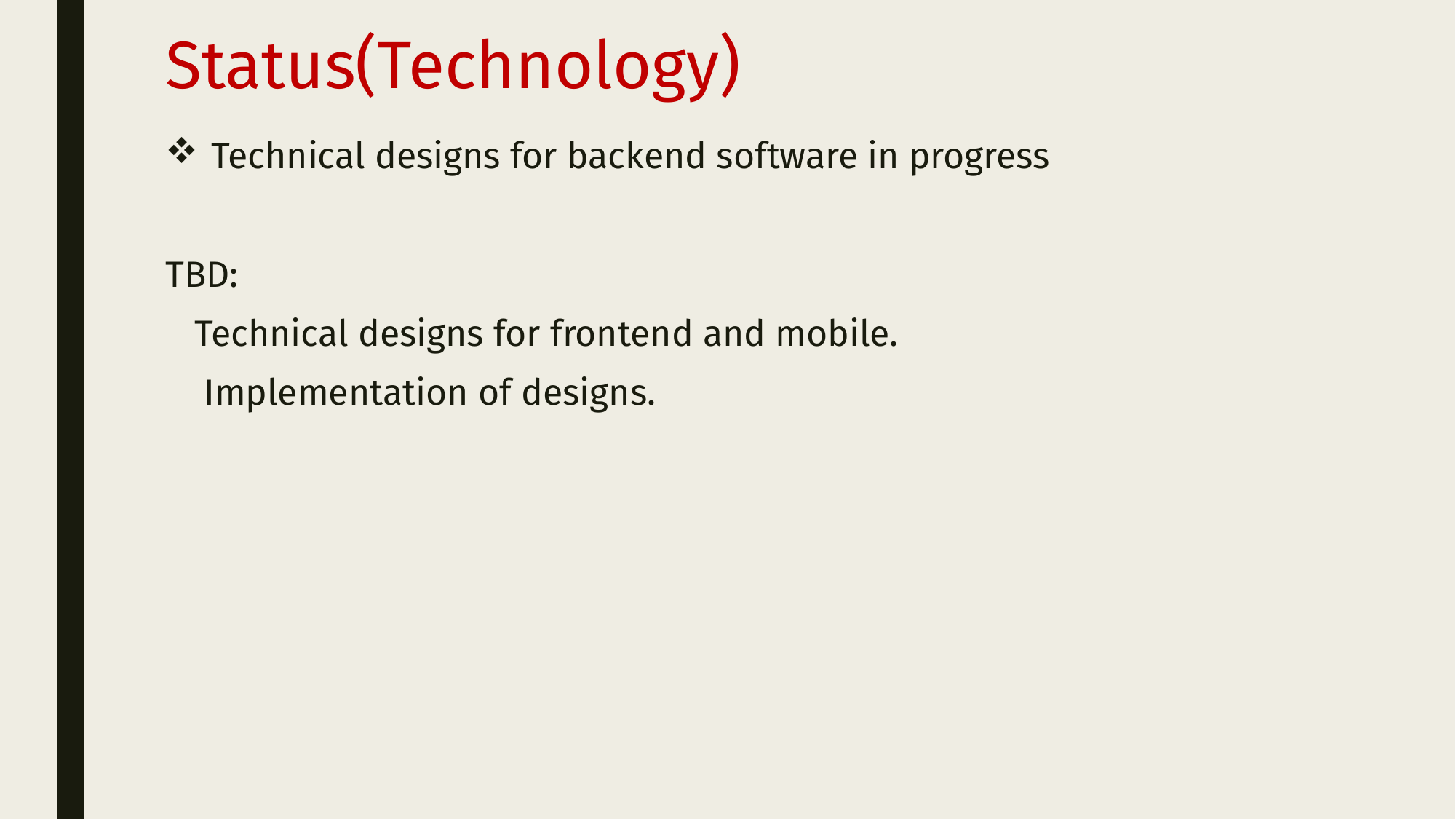

# Status(Technology)
Technical designs for backend software in progress

TBD:
   Technical designs for frontend and mobile.
    Implementation of designs.